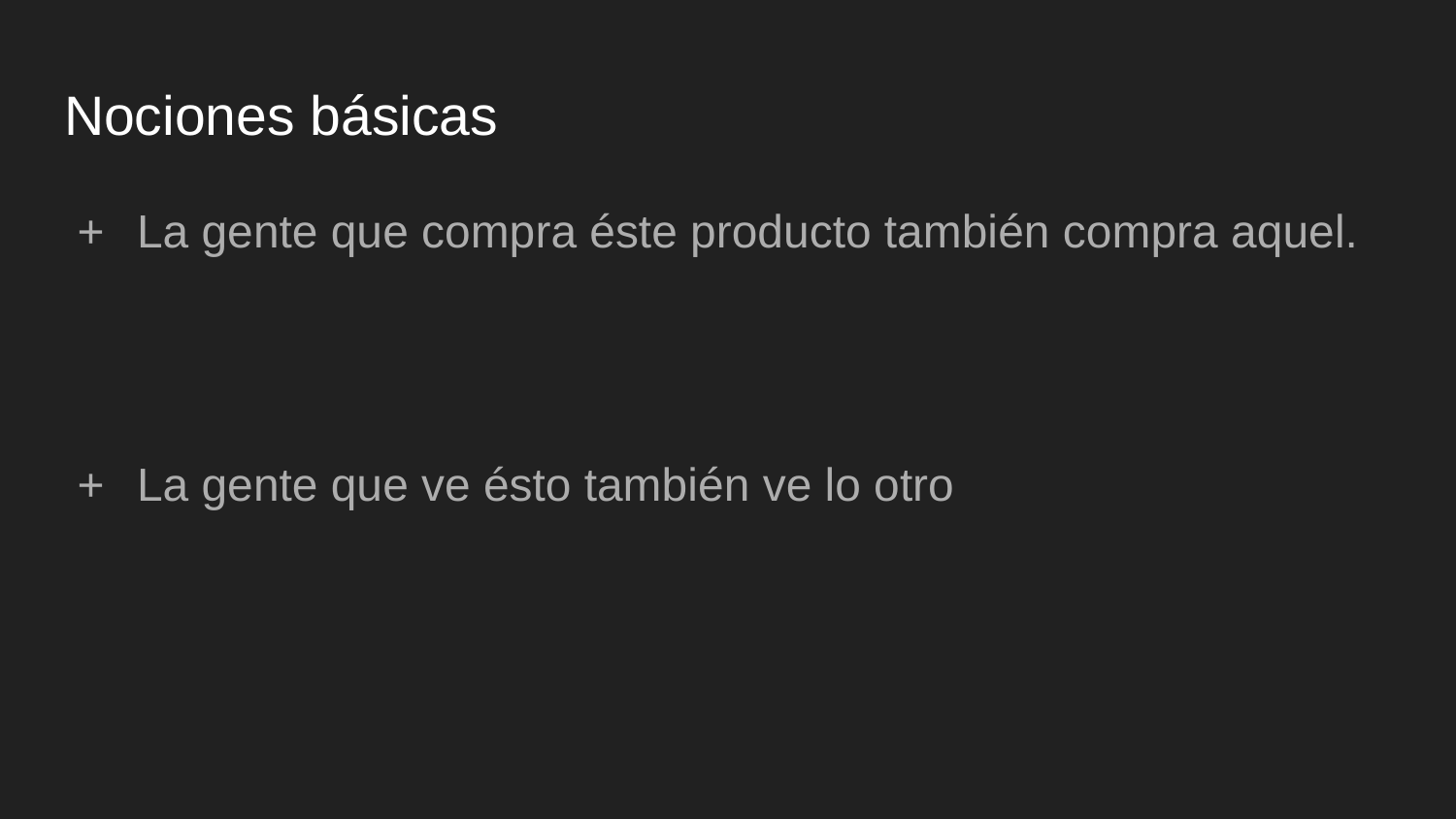

# Nociones básicas
La gente que compra éste producto también compra aquel.

La gente que ve ésto también ve lo otro